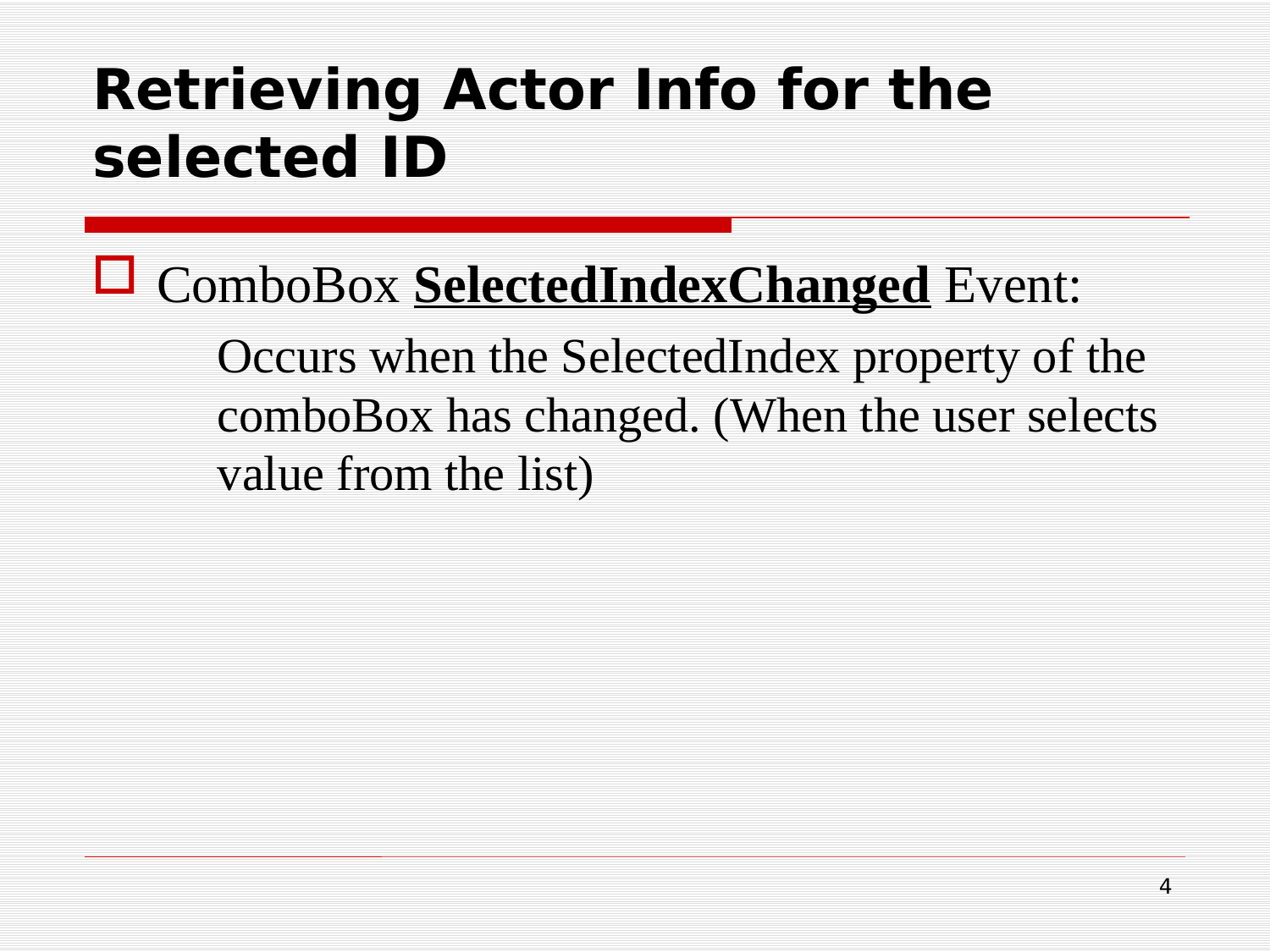

# Retrieving Actor Info for the selected ID
ComboBox SelectedIndexChanged Event:
	Occurs when the SelectedIndex property of the comboBox has changed. (When the user selects value from the list)

4